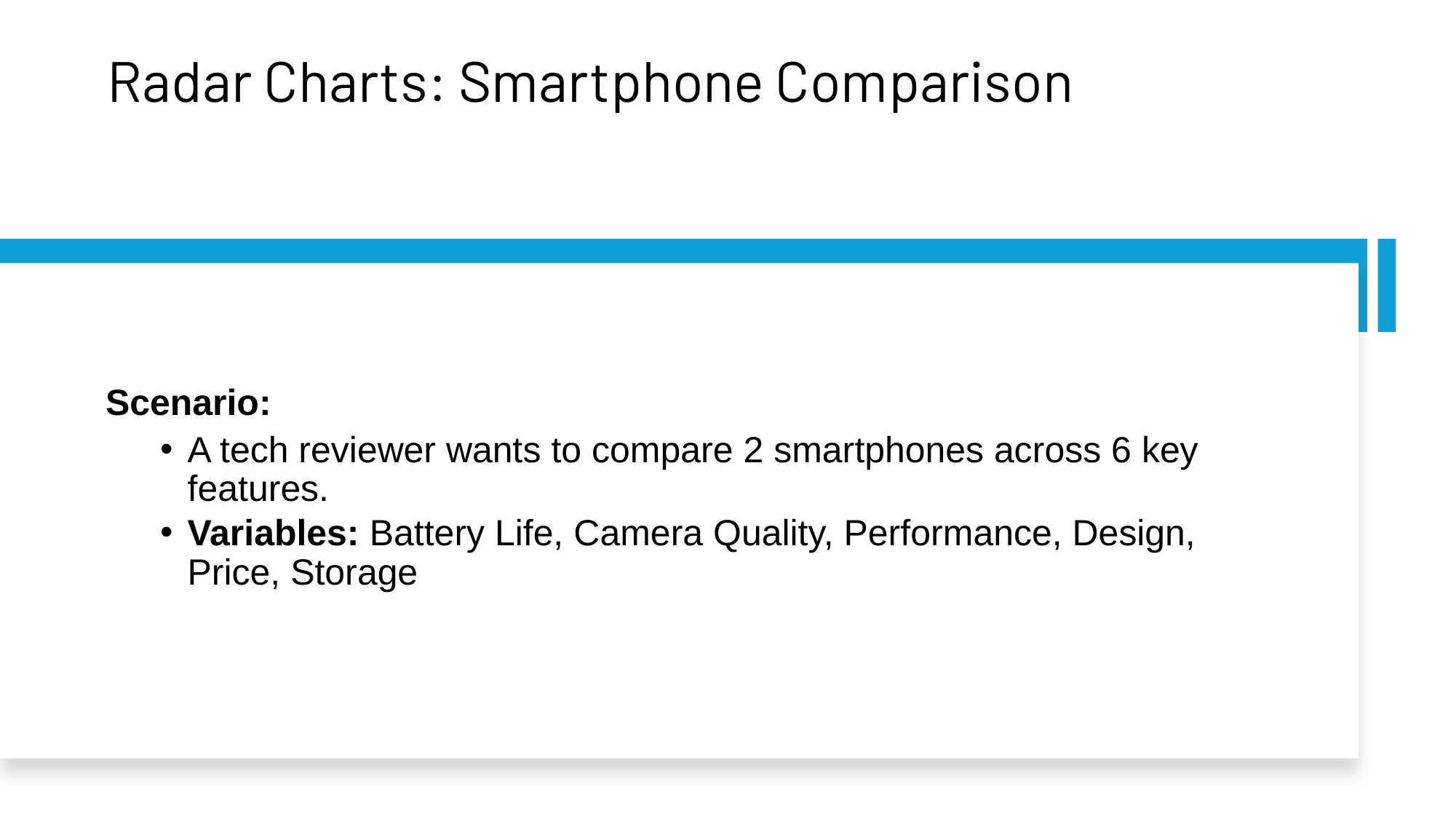

# Radar Charts: Smartphone Comparison

Scenario:
A tech reviewer wants to compare 2 smartphones across 6 key features.
Variables: Battery Life, Camera Quality, Performance, Design, Price, Storage